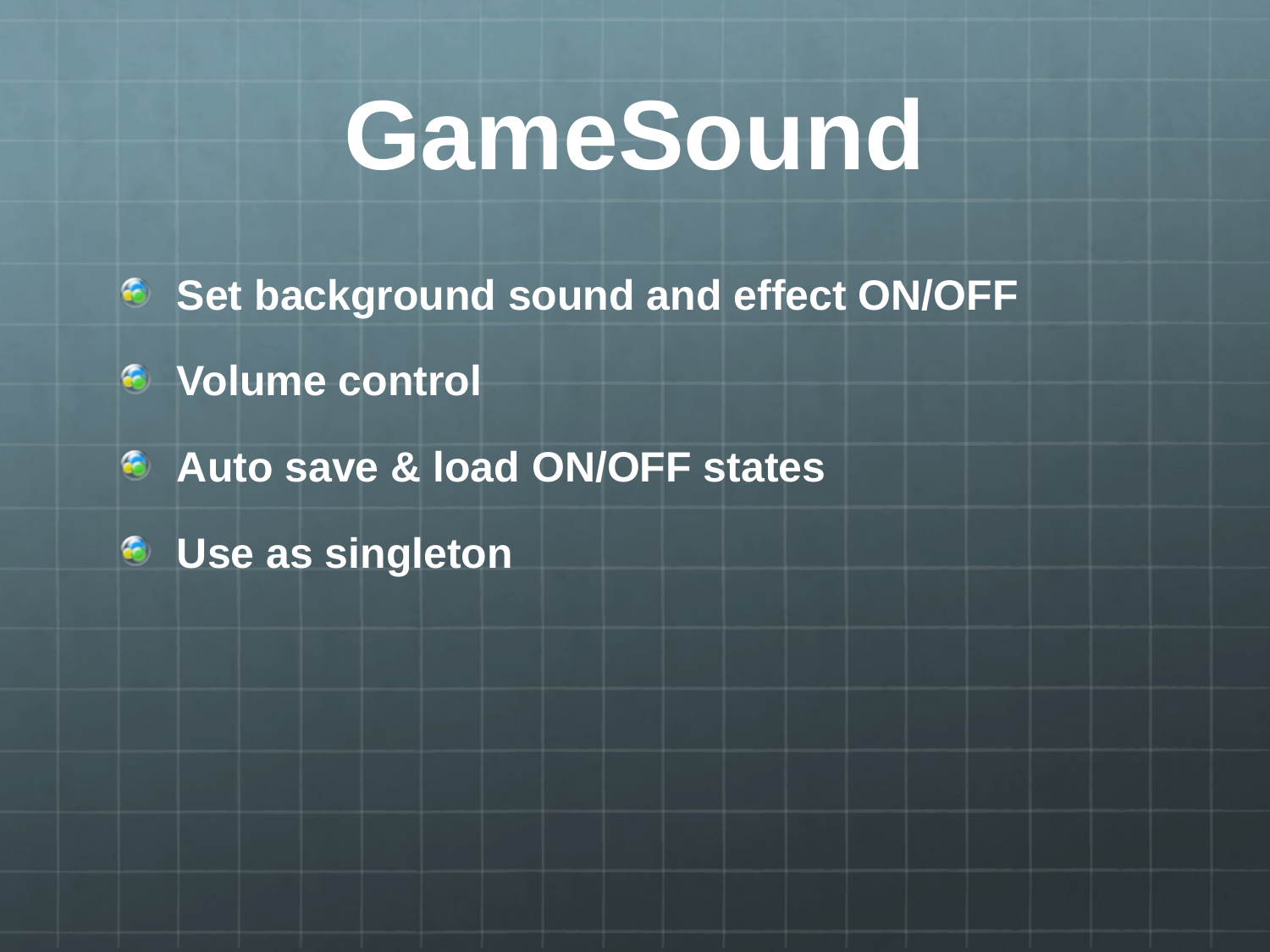

# GameSound
Set background sound and effect ON/OFF
Volume control
Auto save & load ON/OFF states
Use as singleton